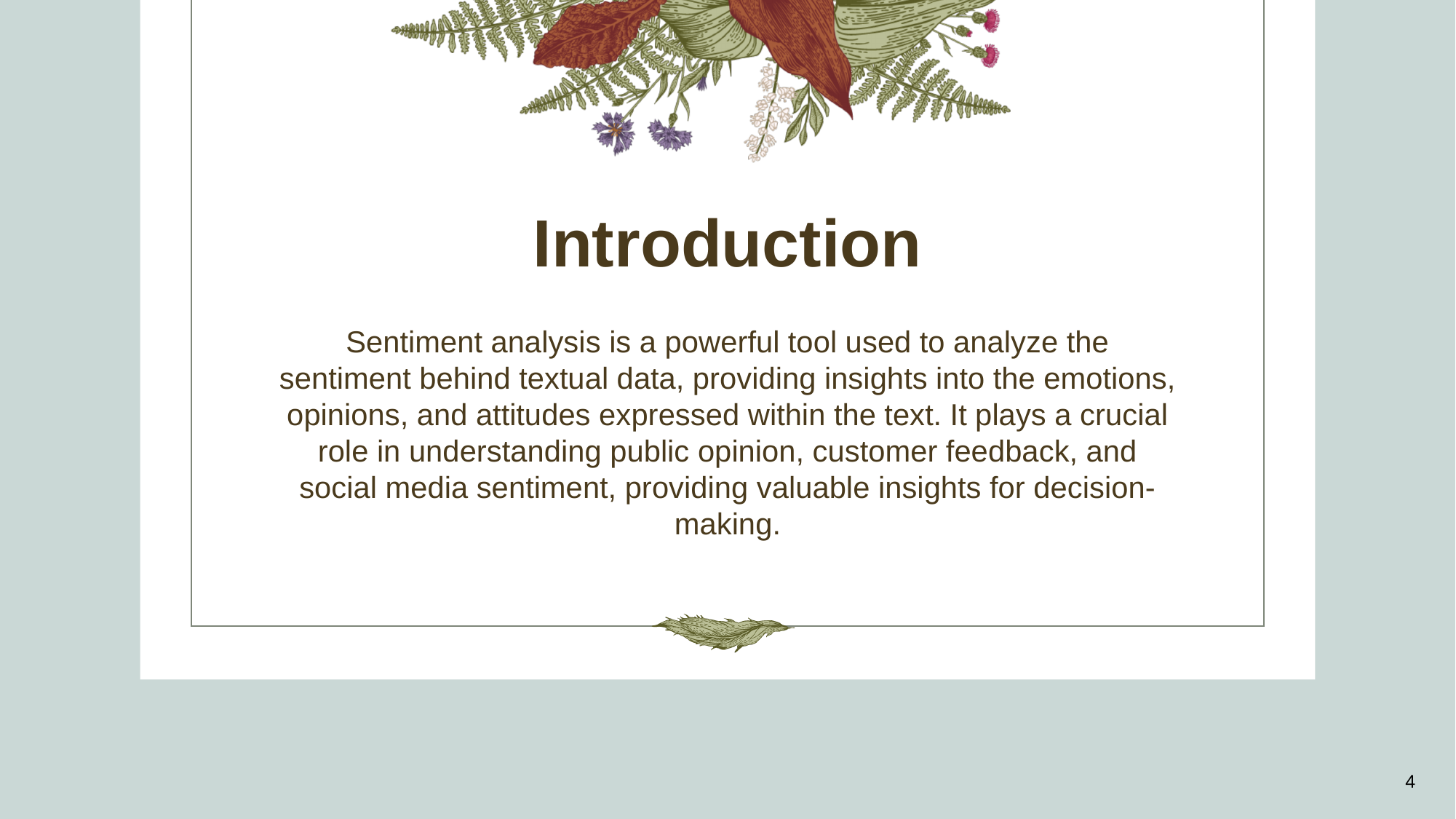

# Introduction
Sentiment analysis is a powerful tool used to analyze the sentiment behind textual data, providing insights into the emotions, opinions, and attitudes expressed within the text. It plays a crucial role in understanding public opinion, customer feedback, and social media sentiment, providing valuable insights for decision-making.

4